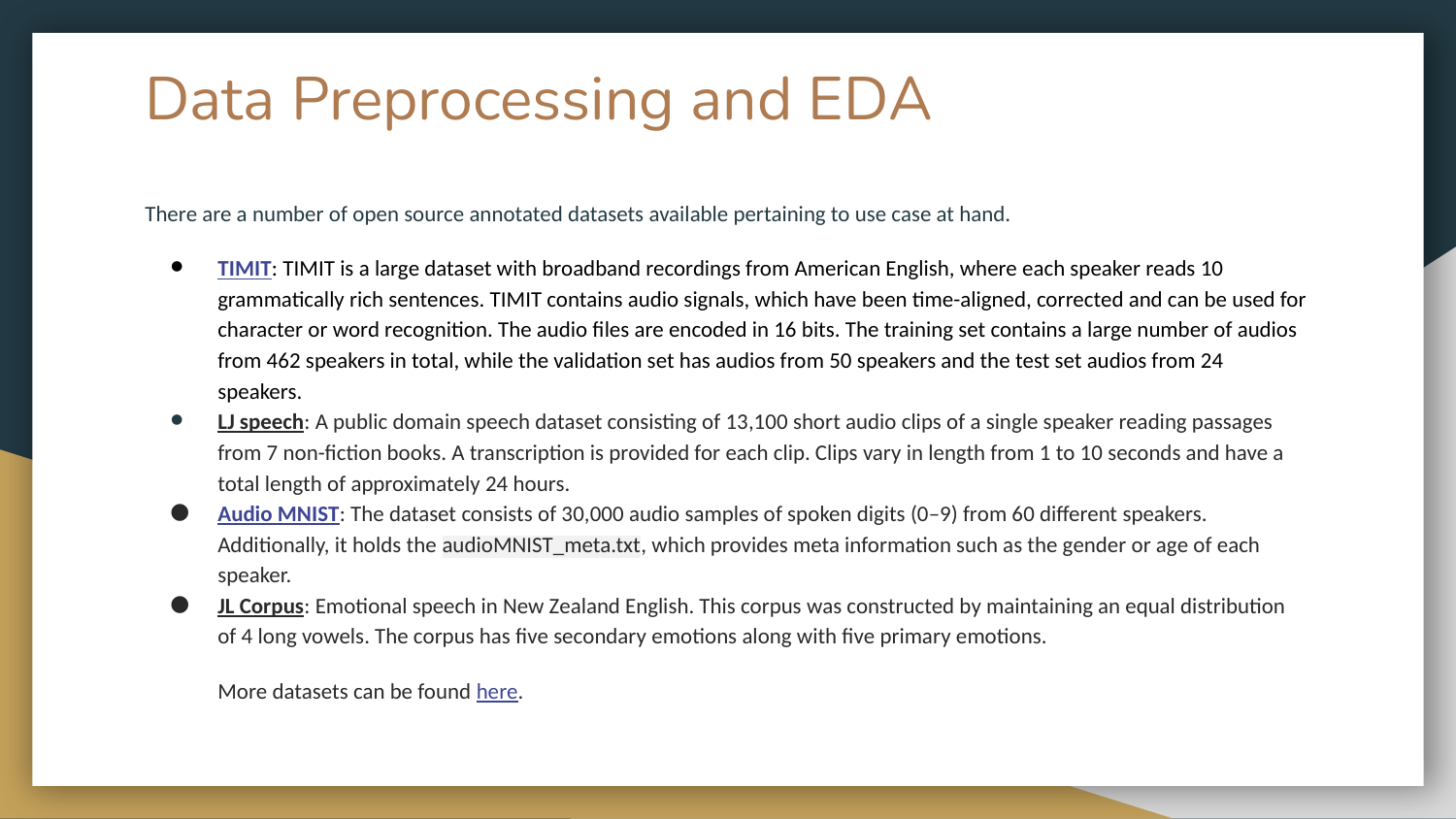

# Data Preprocessing and EDA
There are a number of open source annotated datasets available pertaining to use case at hand.
TIMIT: TIMIT is a large dataset with broadband recordings from American English, where each speaker reads 10 grammatically rich sentences. TIMIT contains audio signals, which have been time-aligned, corrected and can be used for character or word recognition. The audio files are encoded in 16 bits. The training set contains a large number of audios from 462 speakers in total, while the validation set has audios from 50 speakers and the test set audios from 24 speakers.
LJ speech: A public domain speech dataset consisting of 13,100 short audio clips of a single speaker reading passages from 7 non-fiction books. A transcription is provided for each clip. Clips vary in length from 1 to 10 seconds and have a total length of approximately 24 hours.
Audio MNIST: The dataset consists of 30,000 audio samples of spoken digits (0–9) from 60 different speakers. Additionally, it holds the audioMNIST_meta.txt, which provides meta information such as the gender or age of each speaker.
JL Corpus: Emotional speech in New Zealand English. This corpus was constructed by maintaining an equal distribution of 4 long vowels. The corpus has five secondary emotions along with five primary emotions.
More datasets can be found here.